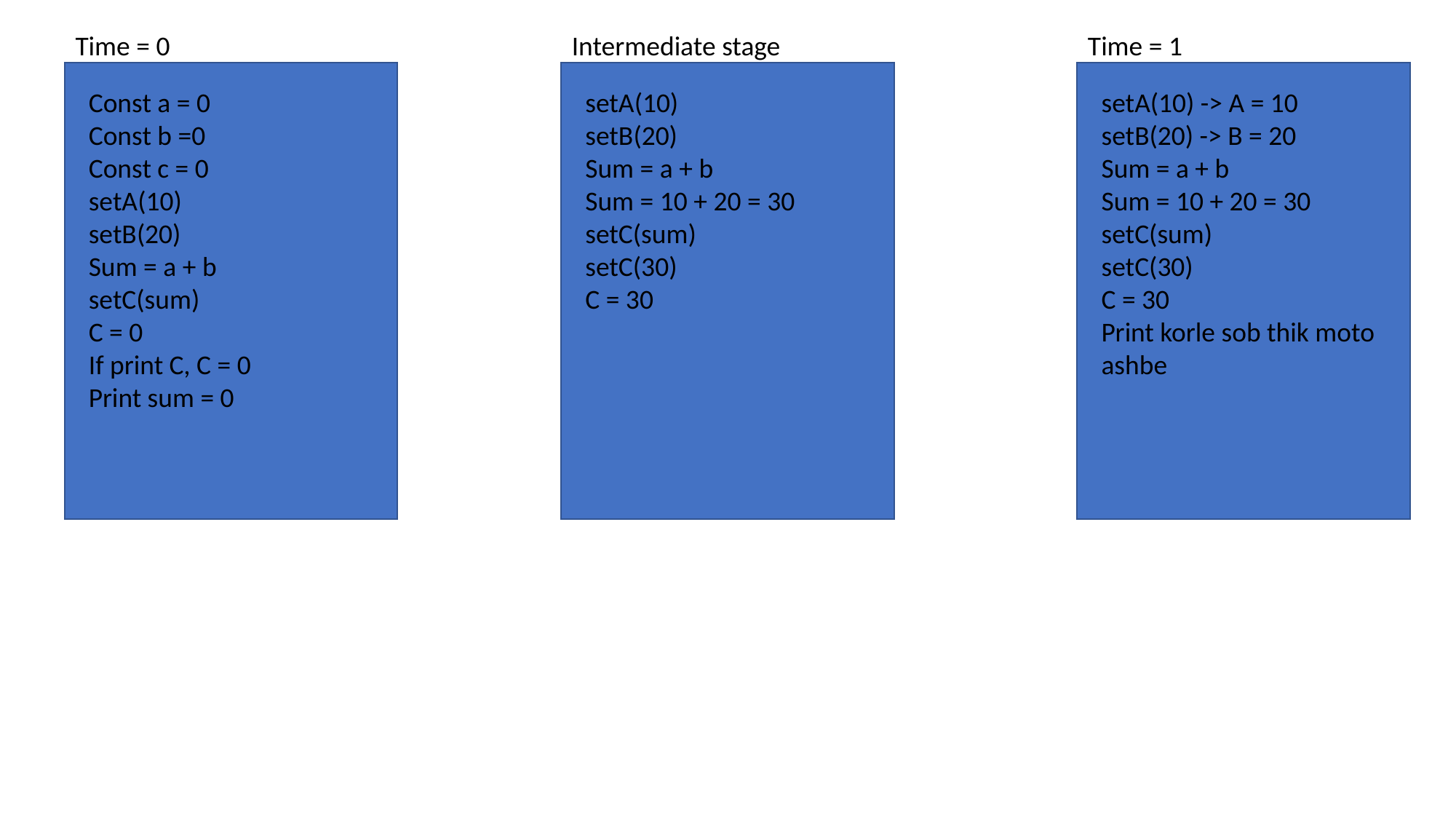

Time = 0
Intermediate stage
Time = 1

Const a = 0
Const b =0
Const c = 0
setA(10)
setB(20)
Sum = a + b
setC(sum)
C = 0
If print C, C = 0
Print sum = 0

setA(10)
setB(20)
Sum = a + b
Sum = 10 + 20 = 30
setC(sum)
setC(30)
C = 30

setA(10) -> A = 10
setB(20) -> B = 20
Sum = a + b
Sum = 10 + 20 = 30 setC(sum)
setC(30)
C = 30
Print korle sob thik moto ashbe